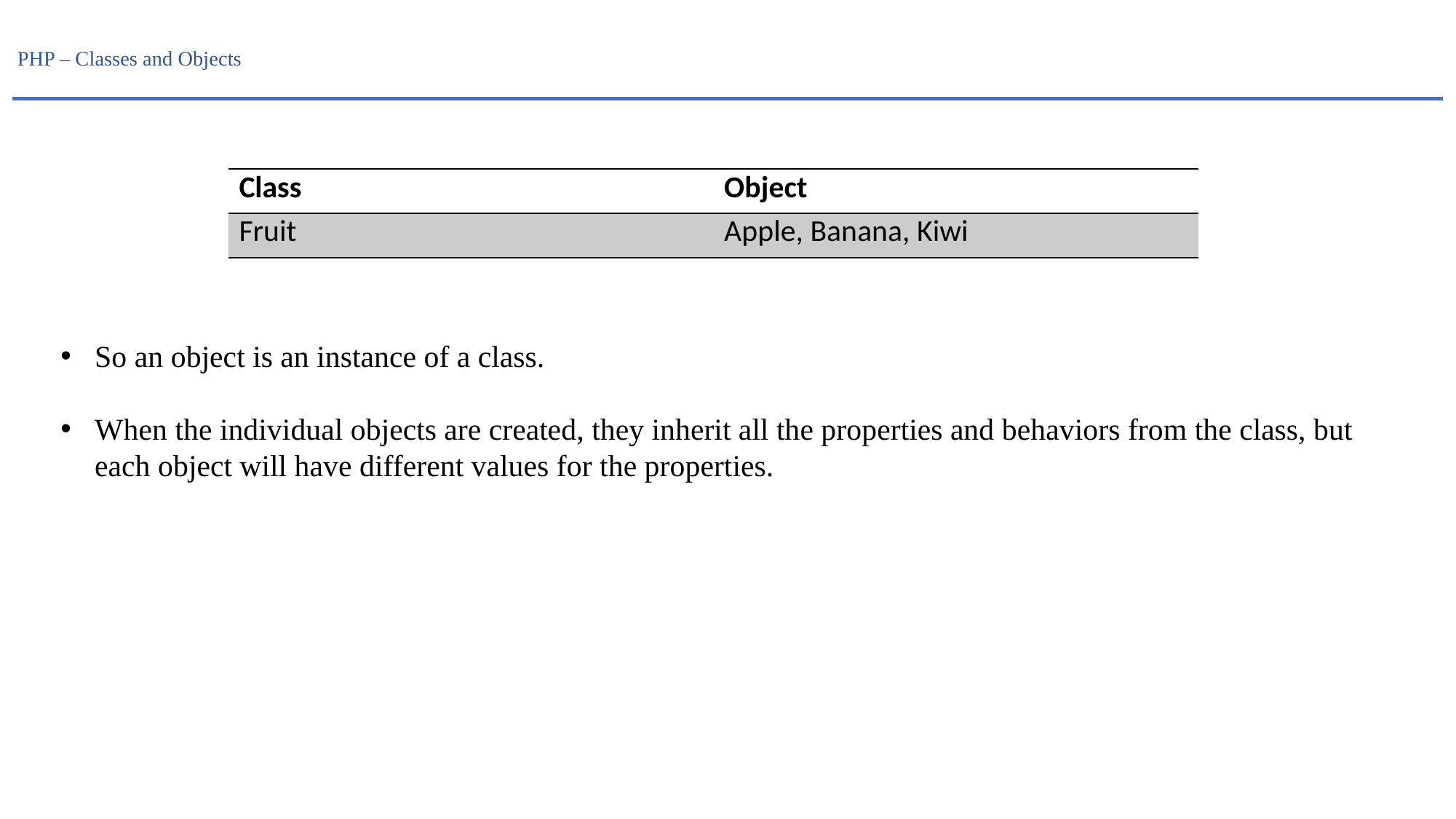

# PHP – Classes and Objects
| Class | Object |
| --- | --- |
| Fruit | Apple, Banana, Kiwi |
So an object is an instance of a class.

When the individual objects are created, they inherit all the properties and behaviors from the class, but each object will have different values for the properties.